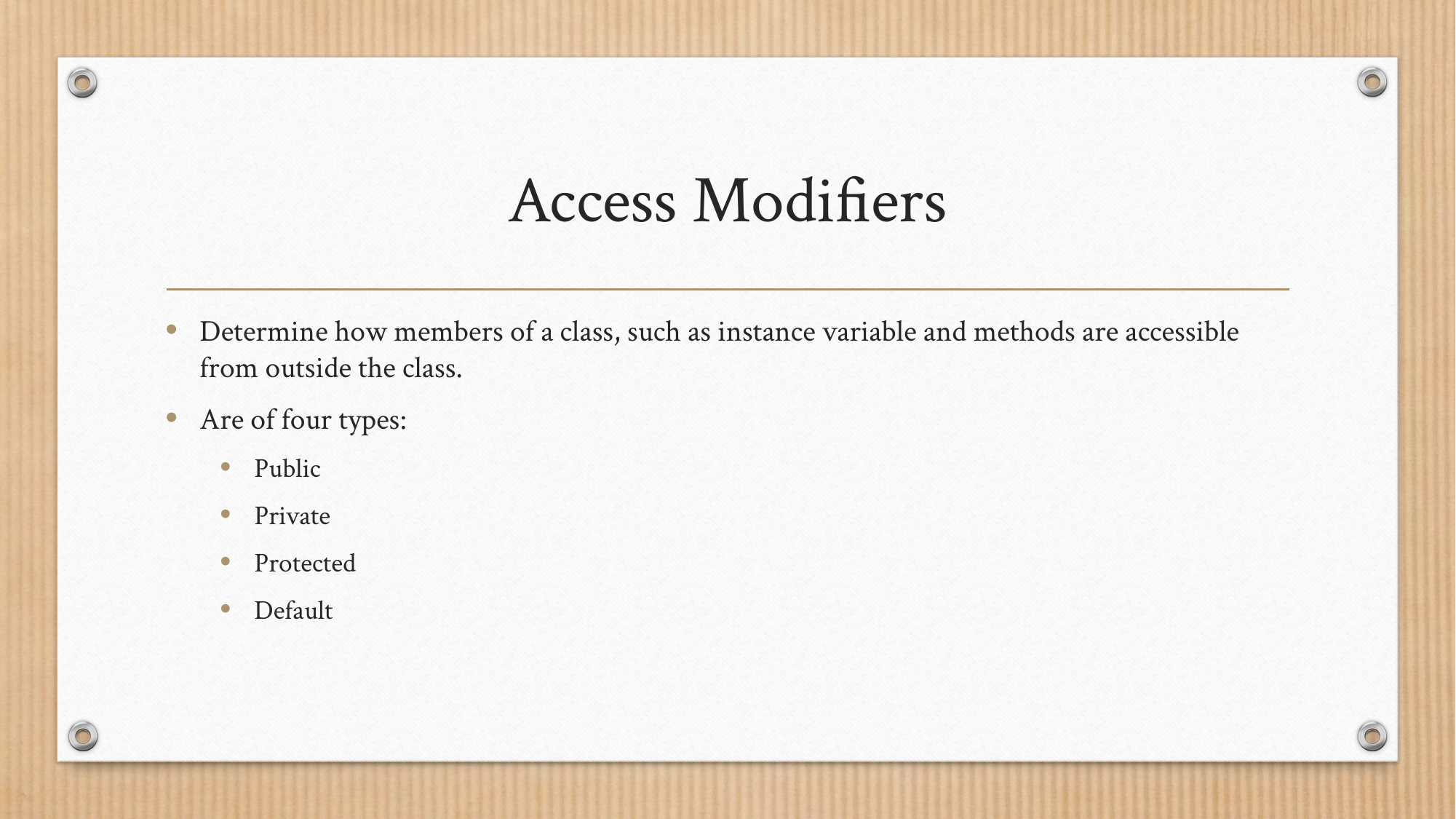

# Access Modifiers
Determine how members of a class, such as instance variable and methods are accessible from outside the class.
Are of four types:
Public
Private
Protected
Default